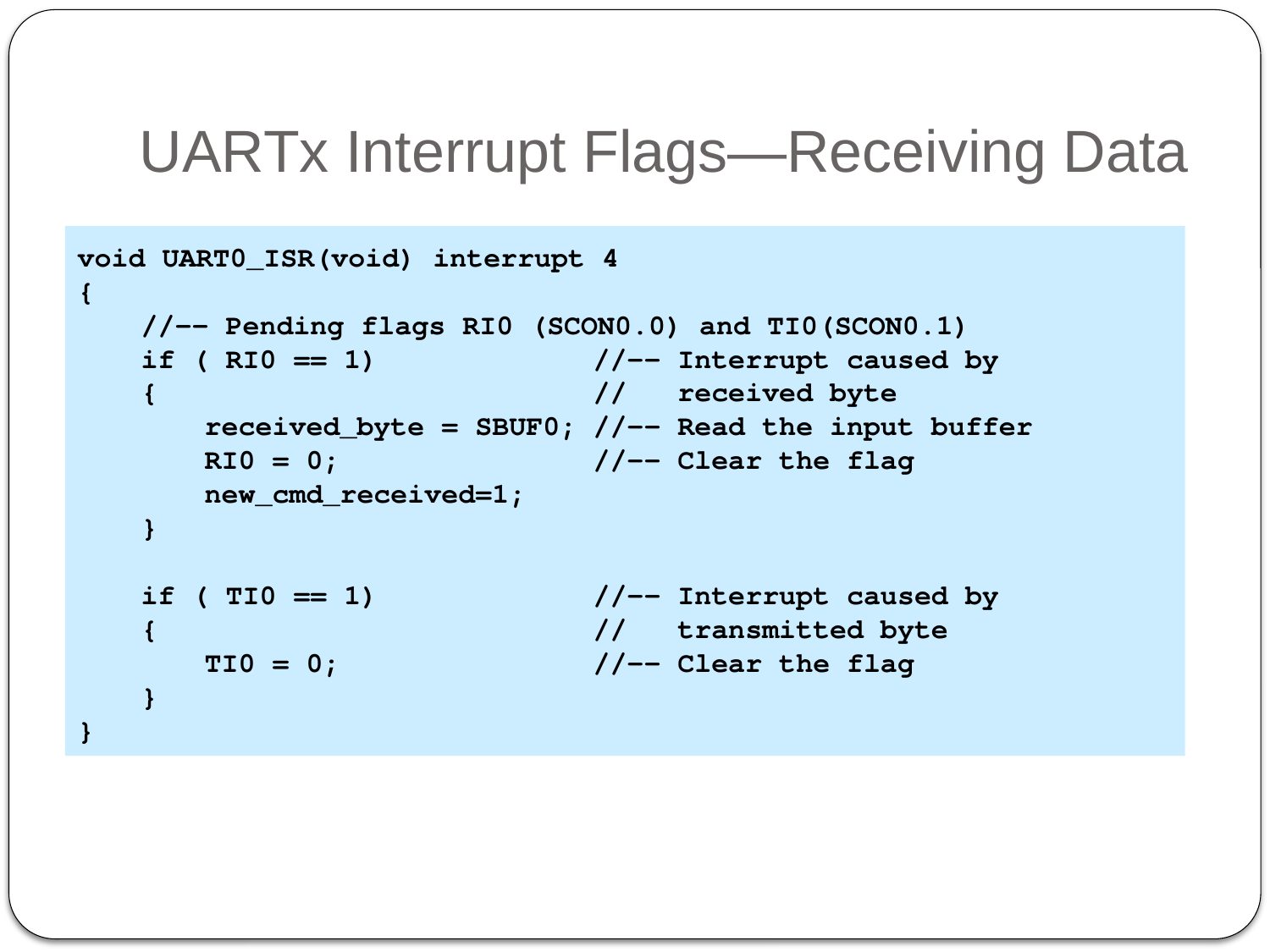

# UARTx Interrupt Flags—Receiving Data
void UART0_ISR(void) interrupt 4
{
	//-- Pending flags RI0 (SCON0.0) and TI0(SCON0.1)
	if ( RI0 == 1)	//-- Interrupt caused by
	{		//   received byte
		received_byte = SBUF0;	//-- Read the input buffer
		RI0 = 0;	//-- Clear the flag
		new_cmd_received=1;
	}

	if ( TI0 == 1)	//-- Interrupt caused by
	{		//   transmitted byte
		TI0 = 0;	//-- Clear the flag
	}
}